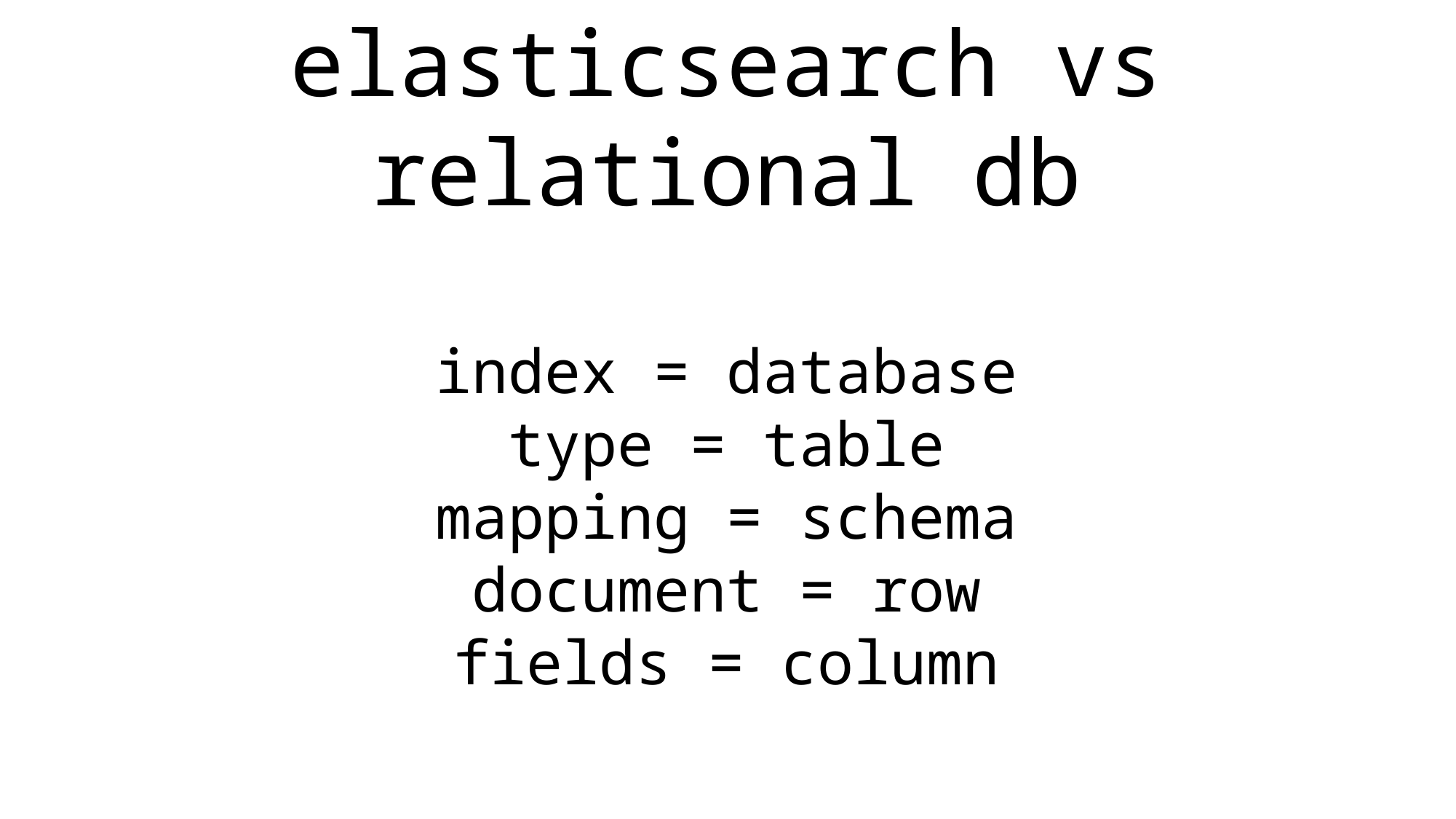

elasticsearch vs relational db

index = database
type = table
mapping = schema
document = row
fields = column

|  |
| --- |